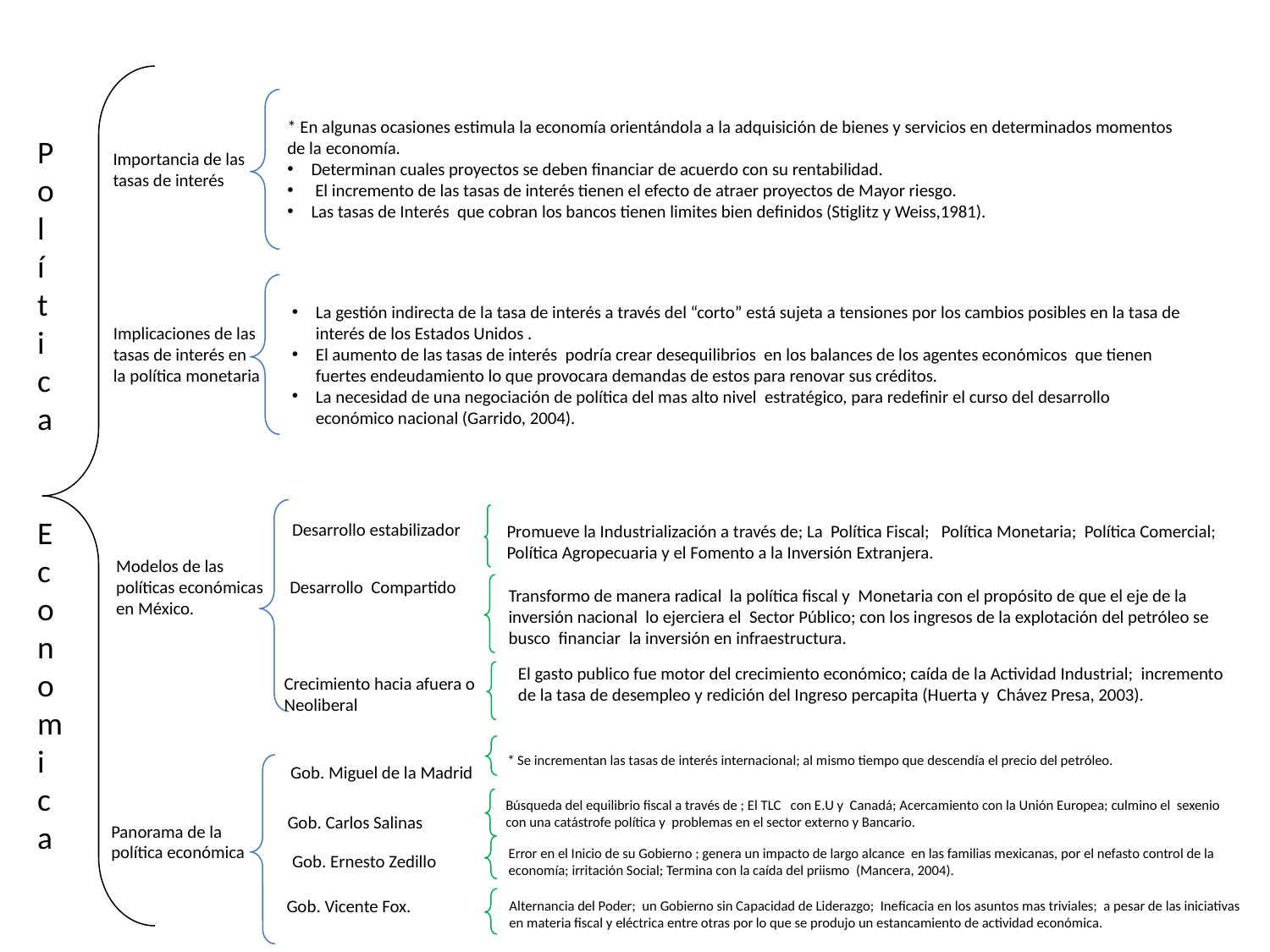

* En algunas ocasiones estimula la economía orientándola a la adquisición de bienes y servicios en determinados momentos de la economía.
Determinan cuales proyectos se deben financiar de acuerdo con su rentabilidad.
 El incremento de las tasas de interés tienen el efecto de atraer proyectos de Mayor riesgo.
Las tasas de Interés  que cobran los bancos tienen limites bien definidos (Stiglitz y Weiss,1981).
Política    Economica
Importancia de las tasas de interés

La gestión indirecta de la tasa de interés a través del “corto” está sujeta a tensiones por los cambios posibles en la tasa de interés de los Estados Unidos .
El aumento de las tasas de interés  podría crear desequilibrios  en los balances de los agentes económicos  que tienen fuertes endeudamiento lo que provocara demandas de estos para renovar sus créditos.
La necesidad de una negociación de política del mas alto nivel  estratégico, para redefinir el curso del desarrollo económico nacional (Garrido, 2004).
Implicaciones de las tasas de interés en  la política monetaria

Desarrollo estabilizador
Promueve la Industrialización a través de; La  Política Fiscal;   Política Monetaria;  Política Comercial;  Política Agropecuaria y el Fomento a la Inversión Extranjera.
Modelos de las políticas económicas en México.
Desarrollo  Compartido

Transformo de manera radical  la política fiscal y  Monetaria con el propósito de que el eje de la inversión nacional  lo ejerciera el  Sector Público; con los ingresos de la explotación del petróleo se busco  financiar  la inversión en infraestructura.
El gasto publico fue motor del crecimiento económico; caída de la Actividad Industrial;  incremento de la tasa de desempleo y redición del Ingreso percapita (Huerta y  Chávez Presa, 2003).

Crecimiento hacia afuera o Neoliberal

* Se incrementan las tasas de interés internacional; al mismo tiempo que descendía el precio del petróleo.

Gob. Miguel de la Madrid

Búsqueda del equilibrio fiscal a través de ; El TLC   con E.U y  Canadá; Acercamiento con la Unión Europea; culmino el  sexenio con una catástrofe política y  problemas en el sector externo y Bancario.
Gob. Carlos Salinas
Panorama de la política económica

Error en el Inicio de su Gobierno ; genera un impacto de largo alcance  en las familias mexicanas, por el nefasto control de la economía; irritación Social; Termina con la caída del priismo  (Mancera, 2004).
Gob. Ernesto Zedillo
Gob. Vicente Fox.

Alternancia del Poder;  un Gobierno sin Capacidad de Liderazgo;  Ineficacia en los asuntos mas triviales;  a pesar de las iniciativas en materia fiscal y eléctrica entre otras por lo que se produjo un estancamiento de actividad económica.